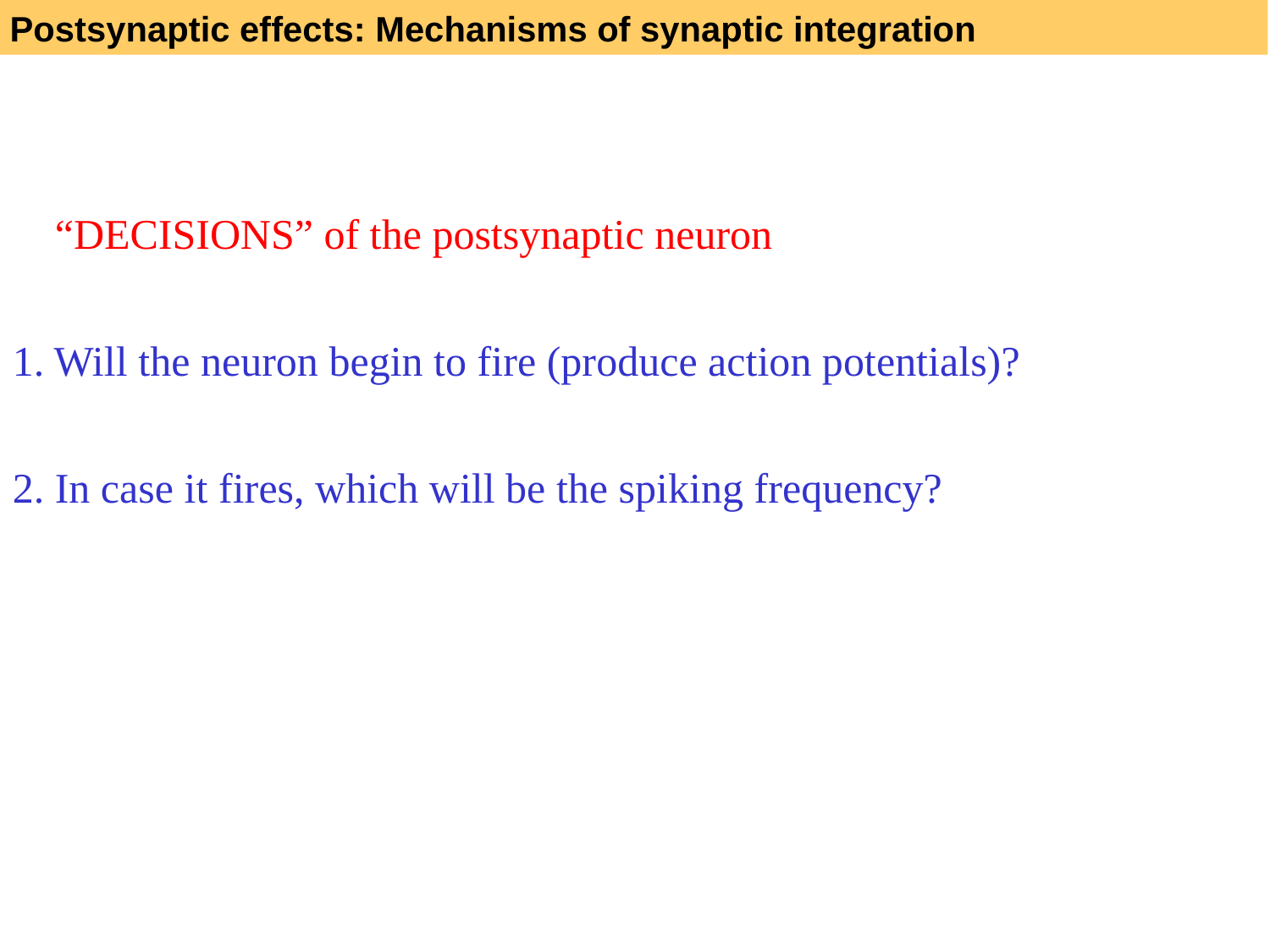

Postsynaptic effects: Mechanisms of synaptic integration
“DECISIONS” of the postsynaptic neuron
1. Will the neuron begin to fire (produce action potentials)?
2. In case it fires, which will be the spiking frequency?